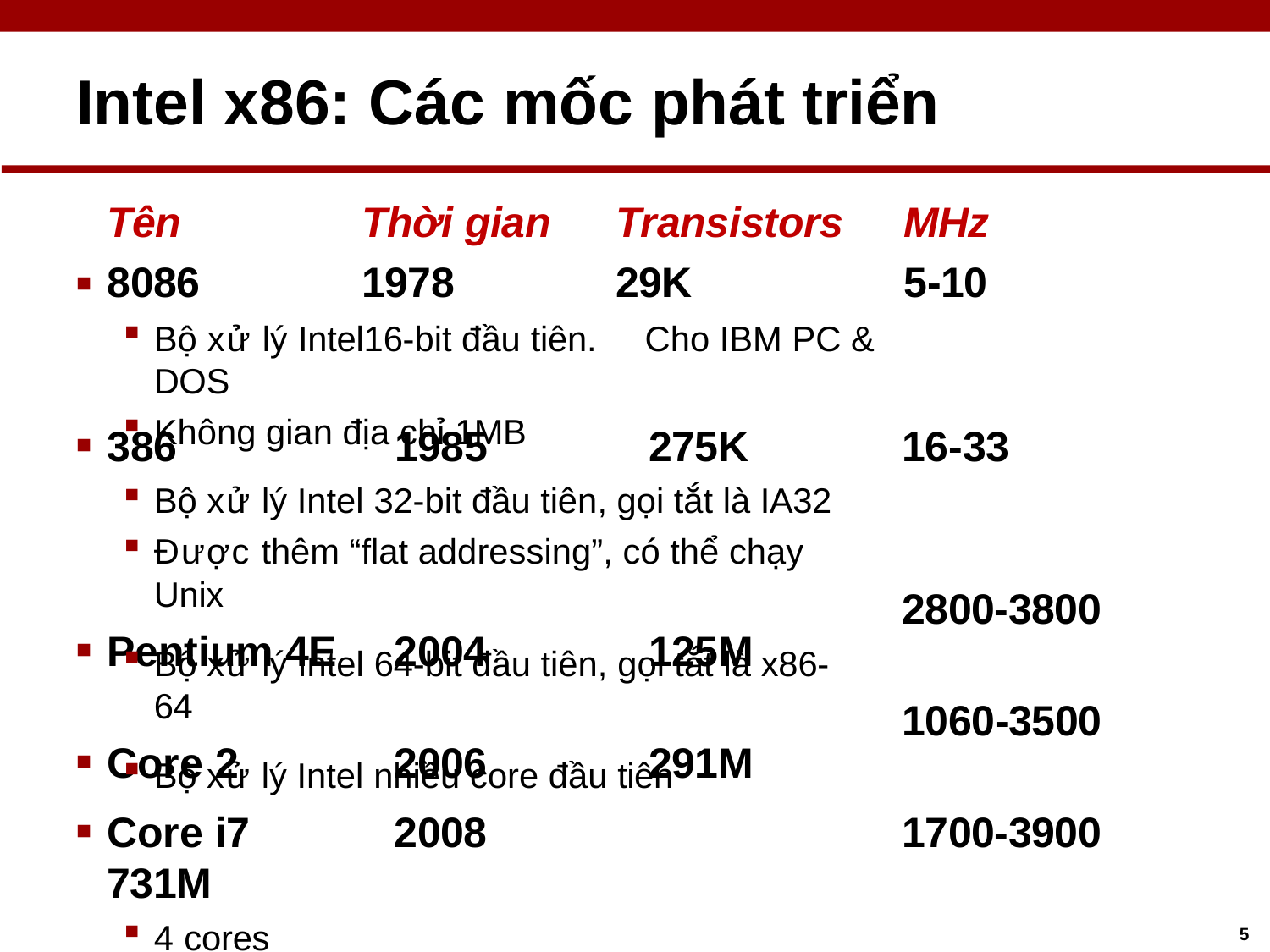

# Intel x86: Các mốc phát triển

| Tên | Thời gian | Transistors | MHz |
| --- | --- | --- | --- |
| 8086 | 1978 | 29K | 5-10 |
Bộ xử lý Intel16-bit đầu tiên.	Cho IBM PC & DOS
Không gian địa chỉ 1MB
386	1985	275K
Bộ xử lý Intel 32-bit đầu tiên, gọi tắt là IA32
Được thêm “flat addressing”, có thể chạy Unix
Pentium 4E	2004	125M
16-33
2800-3800
Bộ xử lý Intel 64-bit đầu tiên, gọi tắt là x86-64
Core 2	2006	291M
1060-3500
Bộ xử lý Intel nhiều core đầu tiên
Core i7	2008	731M
4 cores
1700-3900
5